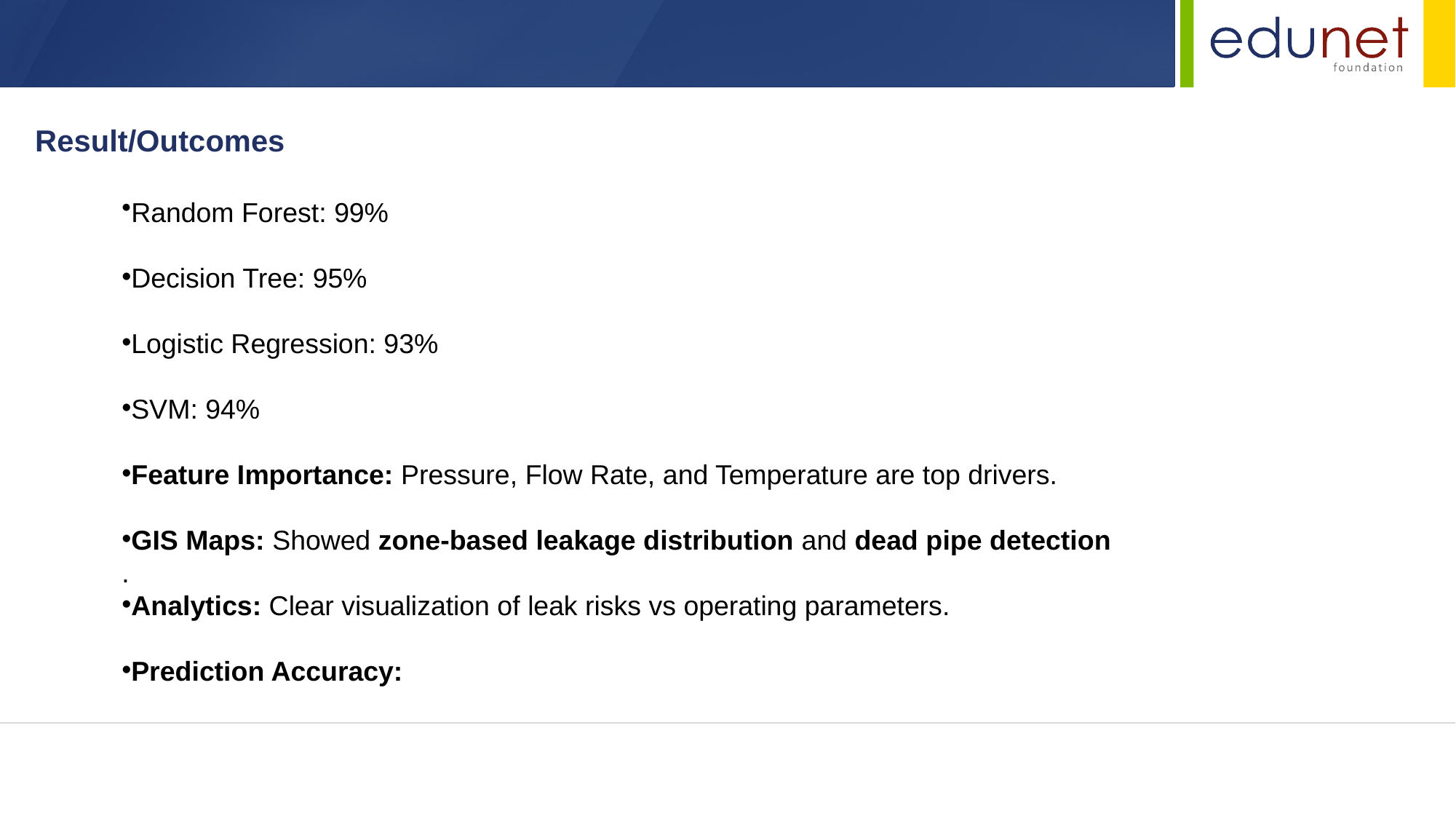

Result/Outcomes
Random Forest: 99%

Decision Tree: 95%

Logistic Regression: 93%

SVM: 94%

Feature Importance: Pressure, Flow Rate, and Temperature are top drivers.

GIS Maps: Showed zone-based leakage distribution and dead pipe detection
.
Analytics: Clear visualization of leak risks vs operating parameters.

Prediction Accuracy: